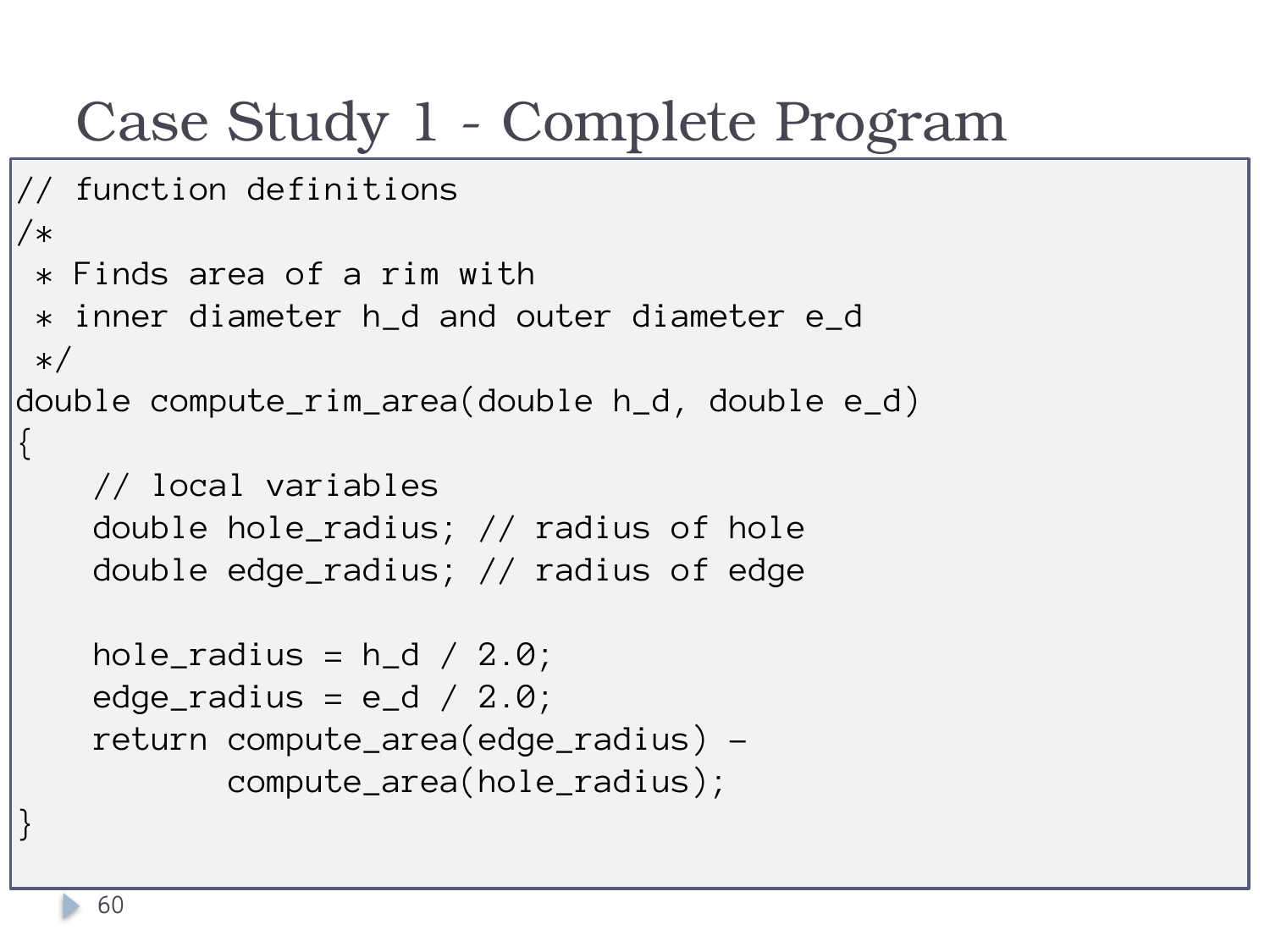

# Case Study 1 - Complete Program
// function definitions
/*
 * Finds area of a rim with
 * inner diameter h_d and outer diameter e_d
 */
double compute_rim_area(double h_d, double e_d)
{
    // local variables
    double hole_radius; // radius of hole
    double edge_radius; // radius of edge

    hole_radius = h_d / 2.0;
    edge_radius = e_d / 2.0;
    return compute_area(edge_radius) -
           compute_area(hole_radius);
}
60